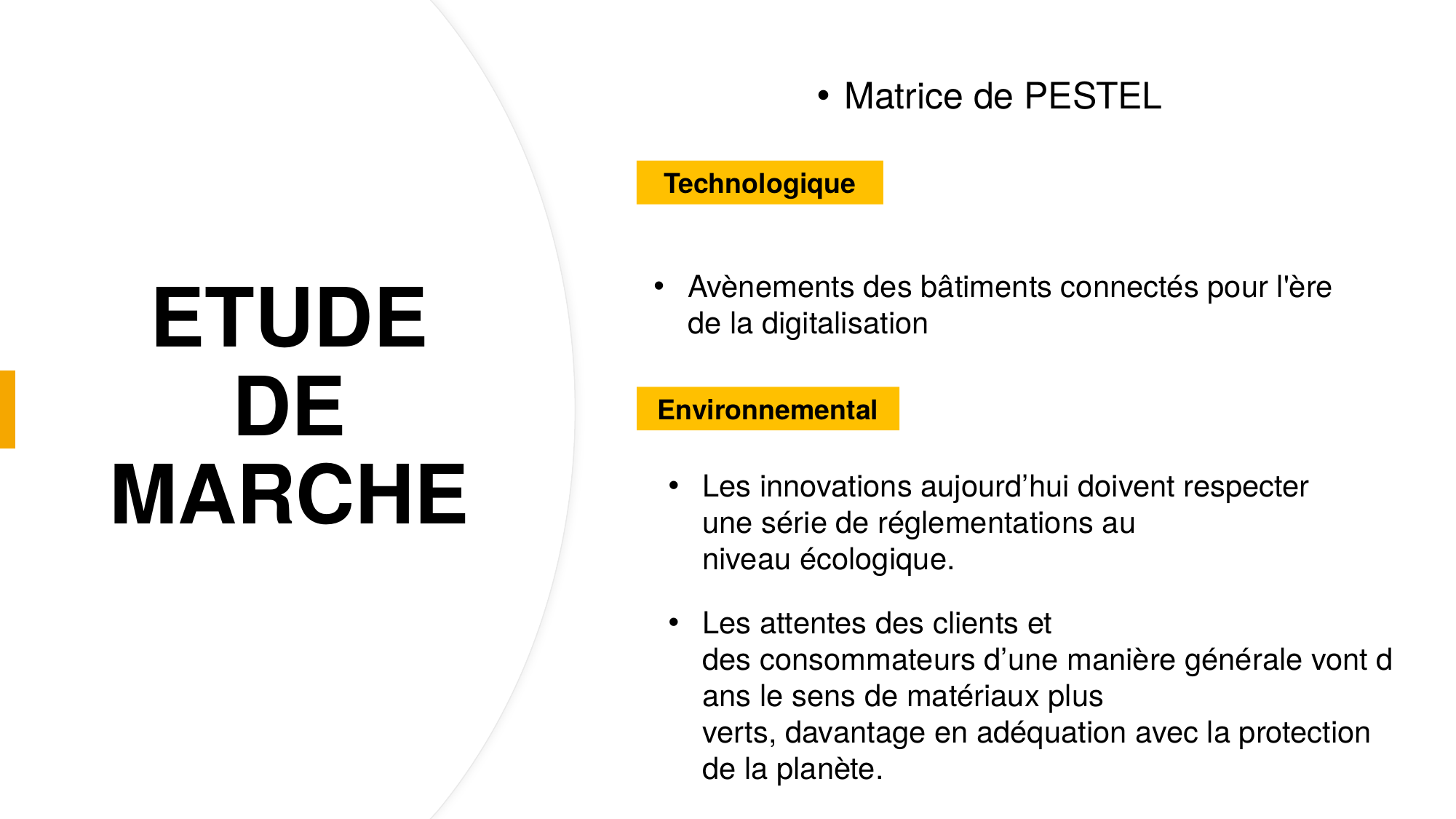

Matrice de PESTEL
# ETUDE DE MARCHE
Technologique
Avènements des bâtiments connectés pour l'ère de la digitalisation

Environnemental
Les innovations aujourd’hui doivent respecter une série de réglementations au niveau écologique.
Les attentes des clients et des consommateurs d’une manière générale vont dans le sens de matériaux plus verts, davantage en adéquation avec la protection de la planète.